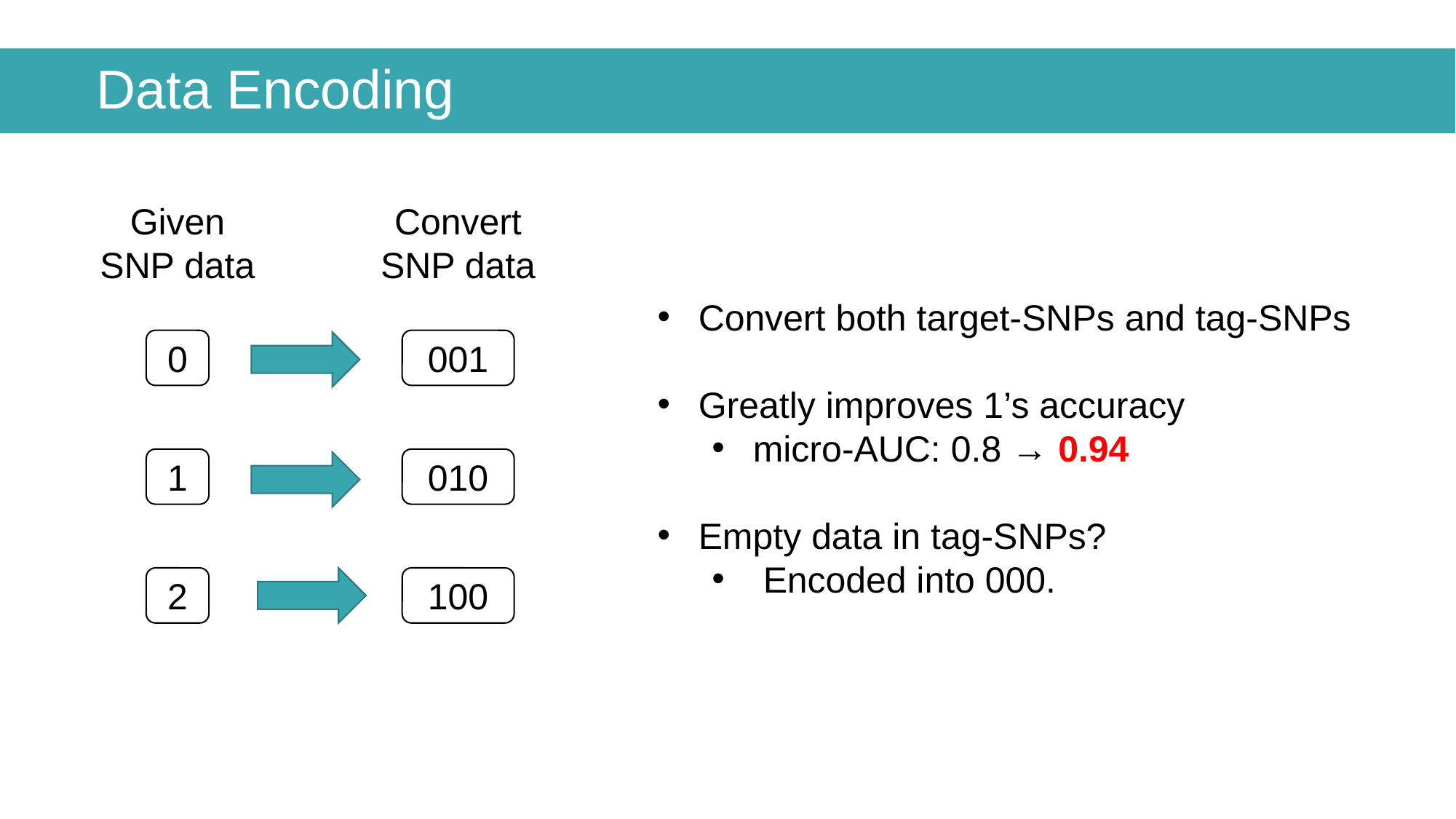

Data Encoding
# DNN Configuration
Given SNP data
Convert SNP data
Convert both target-SNPs and tag-SNPs

Greatly improves 1’s accuracy
micro-AUC: 0.8 → 0.94

Empty data in tag-SNPs?
 Encoded into 000.
0
001

010
1

100
2